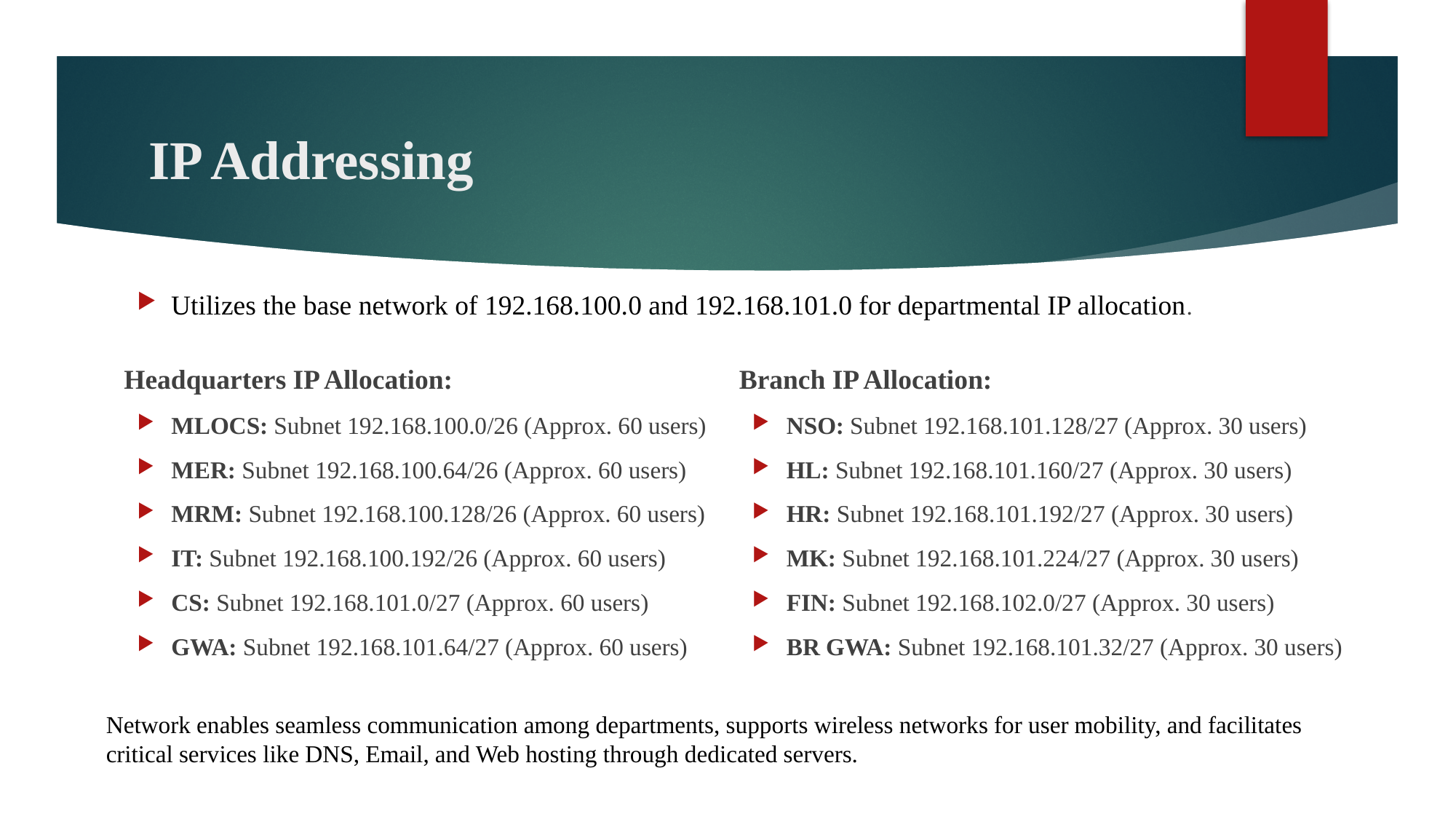

# IP Addressing
Utilizes the base network of 192.168.100.0 and 192.168.101.0 for departmental IP allocation.
      Headquarters IP Allocation:
MLOCS: Subnet 192.168.100.0/26 (Approx. 60 users)
MER: Subnet 192.168.100.64/26 (Approx. 60 users)
MRM: Subnet 192.168.100.128/26 (Approx. 60 users)
IT: Subnet 192.168.100.192/26 (Approx. 60 users)
CS: Subnet 192.168.101.0/27 (Approx. 60 users)
GWA: Subnet 192.168.101.64/27 (Approx. 60 users)
      Branch IP Allocation:
NSO: Subnet 192.168.101.128/27 (Approx. 30 users)
HL: Subnet 192.168.101.160/27 (Approx. 30 users)
HR: Subnet 192.168.101.192/27 (Approx. 30 users)
MK: Subnet 192.168.101.224/27 (Approx. 30 users)
FIN: Subnet 192.168.102.0/27 (Approx. 30 users)
BR GWA: Subnet 192.168.101.32/27 (Approx. 30 users)

Network enables seamless communication among departments, supports wireless networks for user mobility, and facilitates critical services like DNS, Email, and Web hosting through dedicated servers.